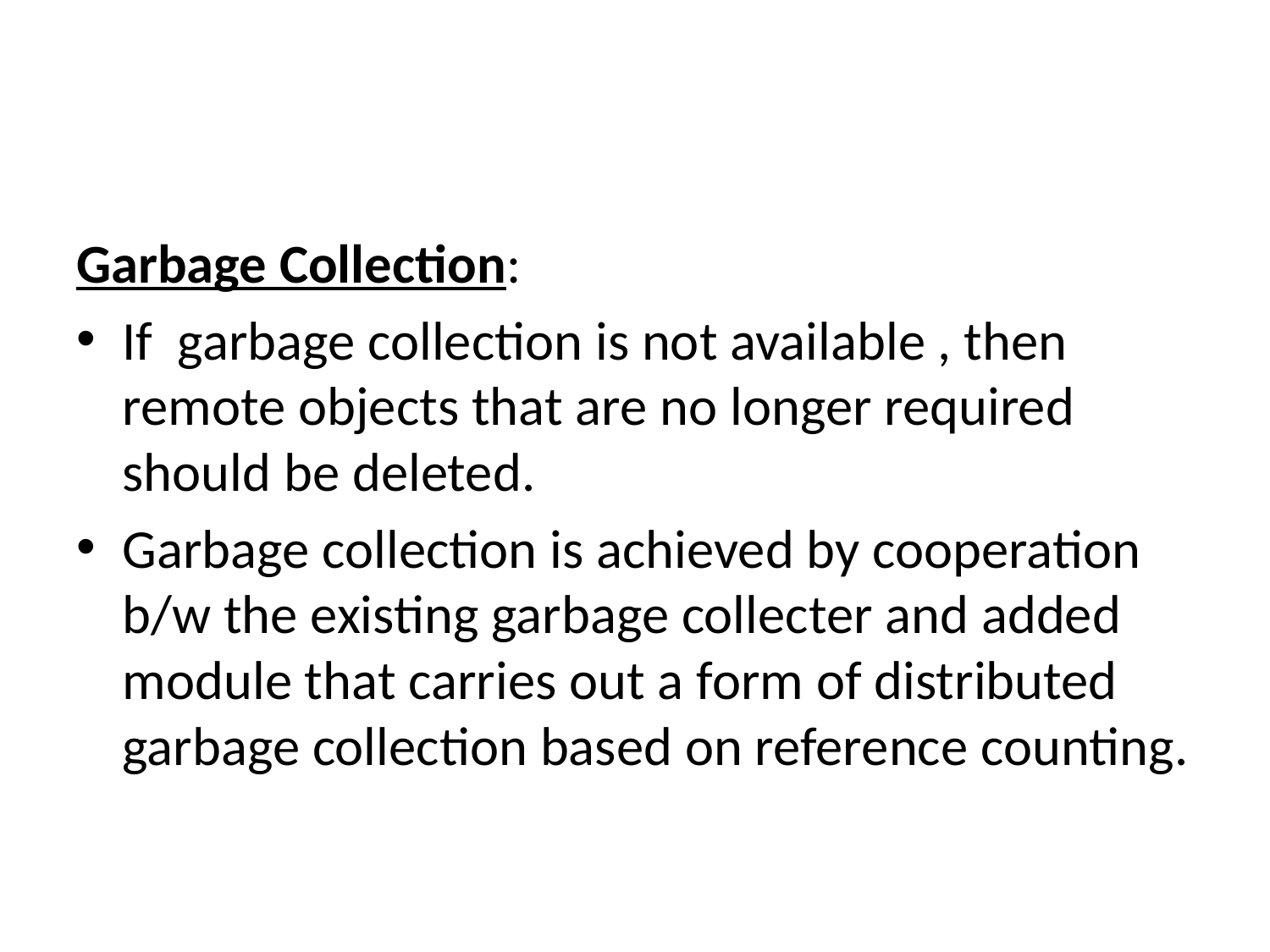

Garbage Collection:
If  garbage collection is not available , then remote objects that are no longer required should be deleted.
Garbage collection is achieved by cooperation b/w the existing garbage collecter and added module that carries out a form of distributed  garbage collection based on reference counting.